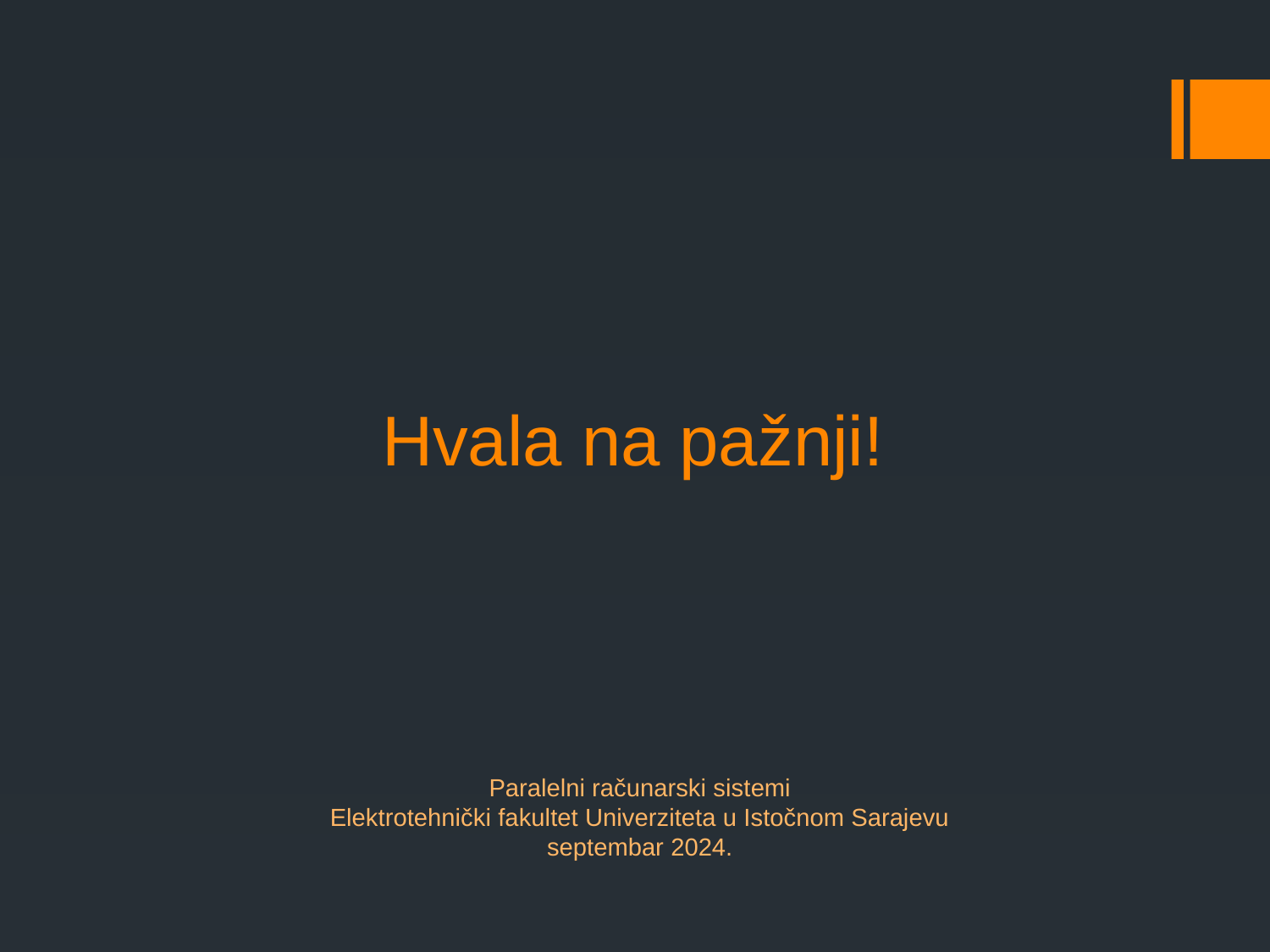

# Hvala na pažnji!
Paralelni računarski sistemi
Elektrotehnički fakultet Univerziteta u Istočnom Sarajevu
septembar 2024.